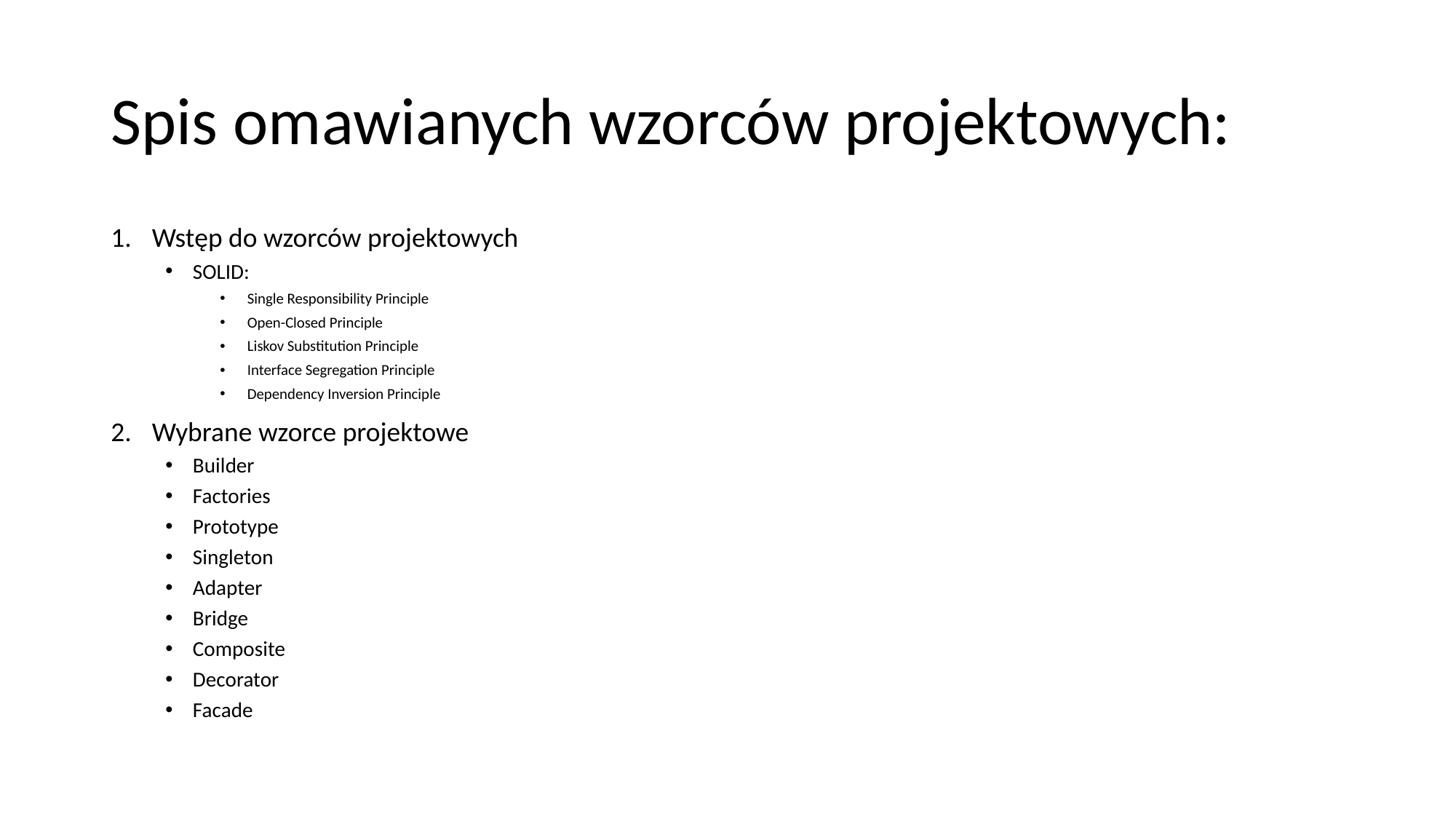

# Spis omawianych wzorców projektowych:
Wstęp do wzorców projektowych
SOLID:
Single Responsibility Principle
Open-Closed Principle
Liskov Substitution Principle
Interface Segregation Principle
Dependency Inversion Principle
Wybrane wzorce projektowe
Builder
Factories
Prototype
Singleton
Adapter
Bridge
Composite
Decorator
Facade